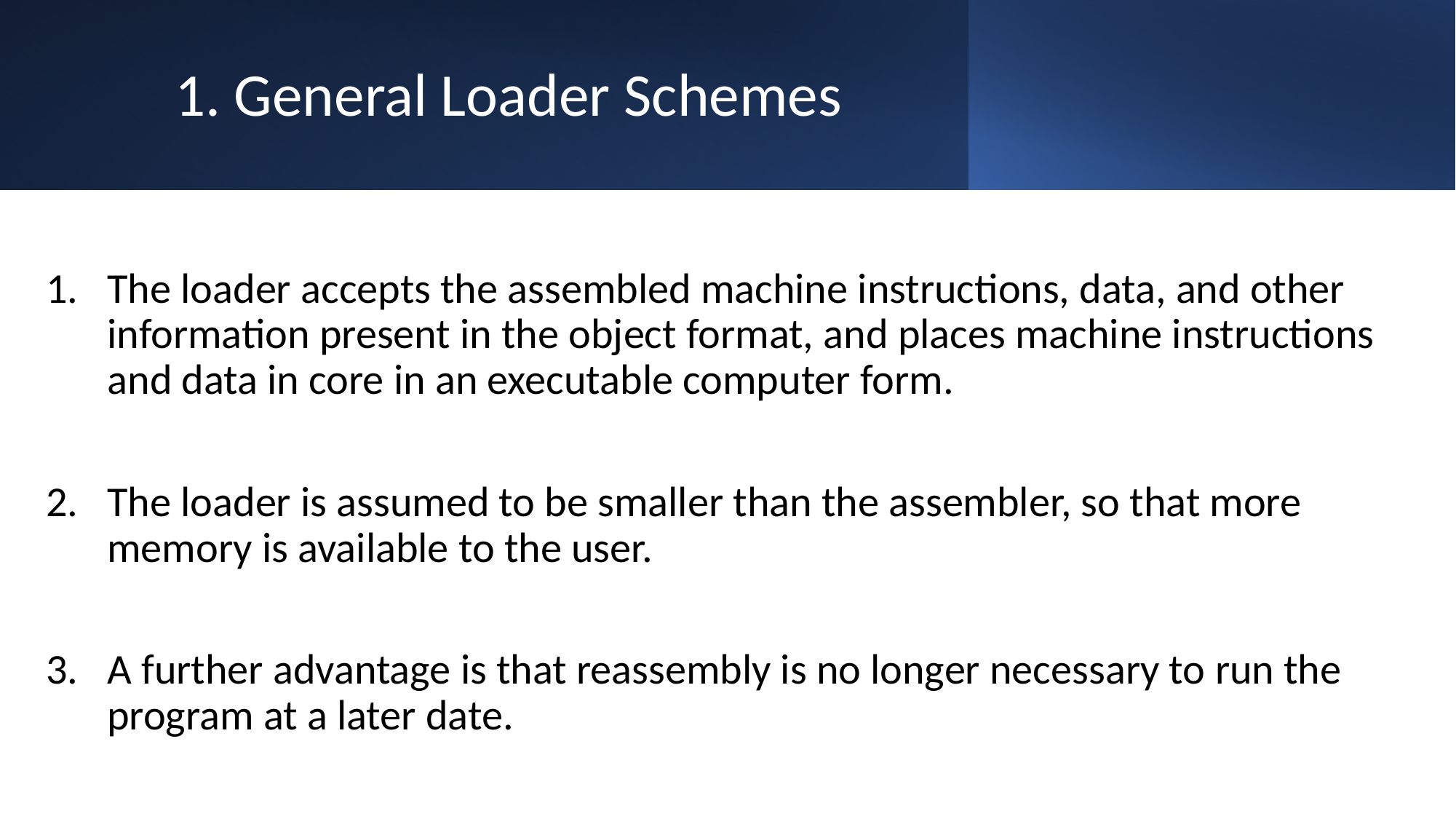

# 1. General Loader Schemes
The loader accepts the assembled machine instructions, data, and other information present in the object format, and places machine instructions and data in core in an executable computer form.

The loader is assumed to be smaller than the assembler, so that more memory is available to the user.

A further advantage is that reassembly is no longer necessary to run the program at a later date.
16